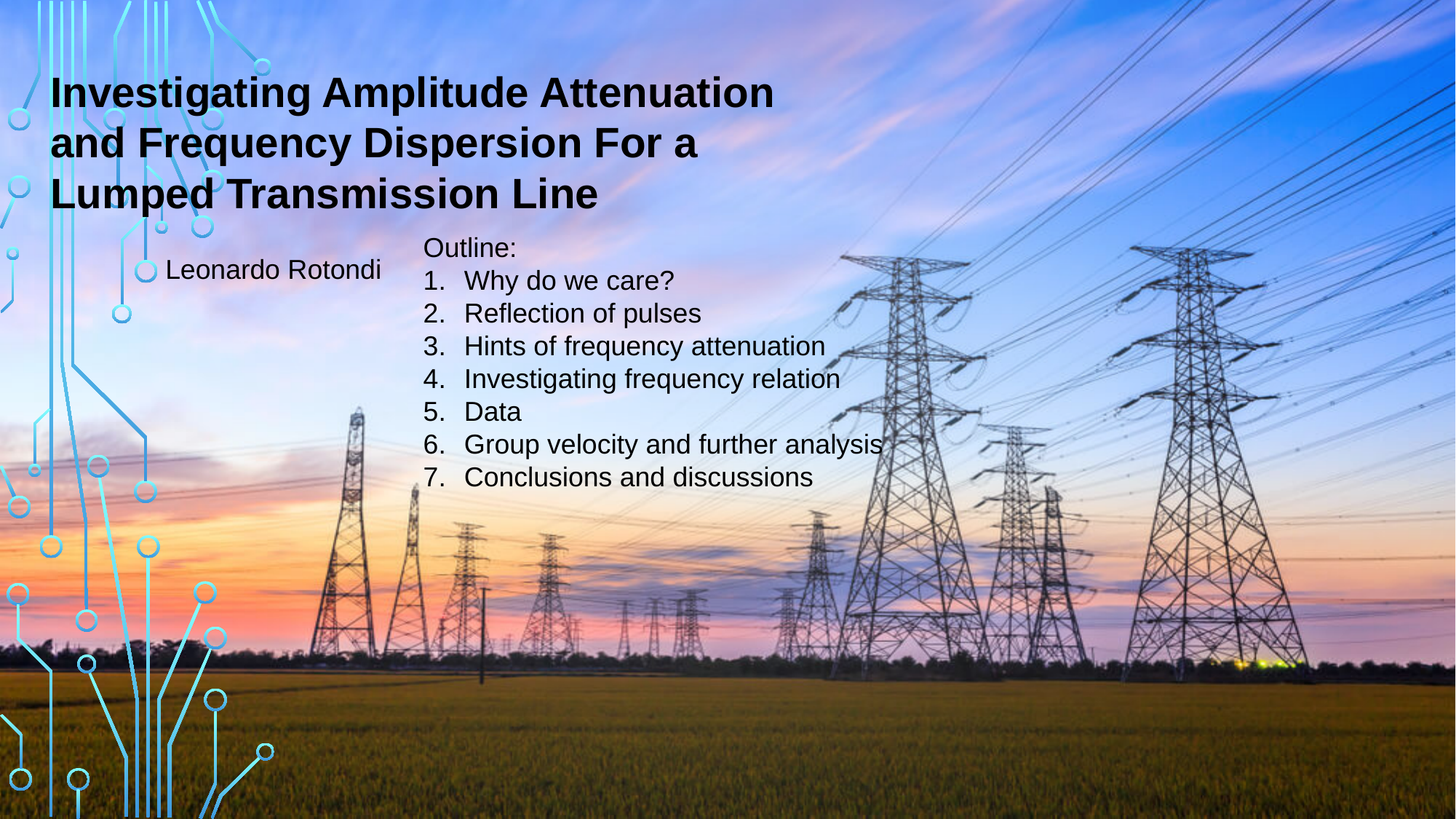

Investigating Amplitude Attenuation and Frequency Dispersion For a Lumped Transmission Line
Outline:
Why do we care?
Reflection of pulses
Hints of frequency attenuation
Investigating frequency relation
Data
Group velocity and further analysis
Conclusions and discussions

Leonardo Rotondi